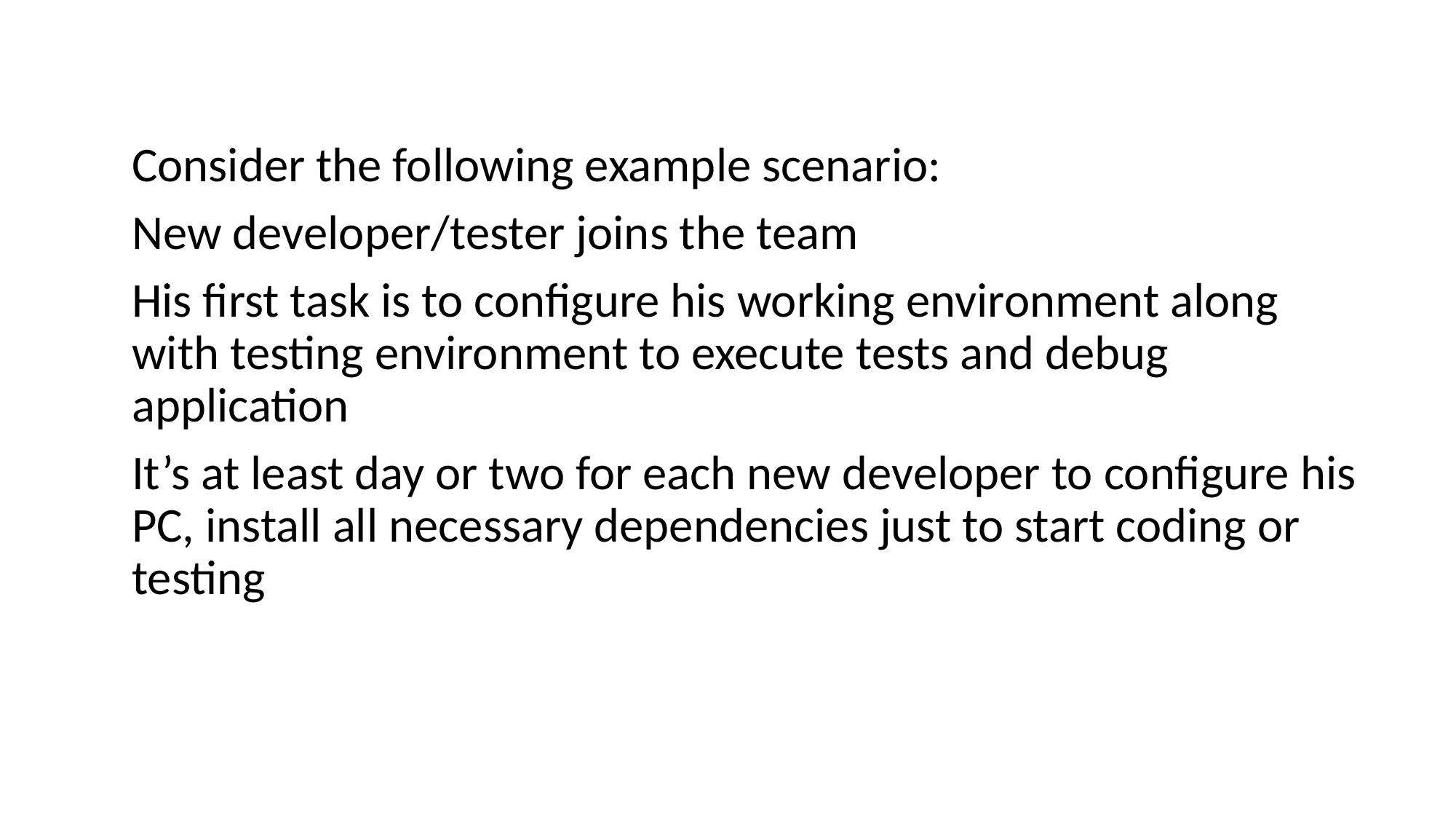

Consider the following example scenario:
New developer/tester joins the team
His first task is to configure his working environment along with testing environment to execute tests and debug application
It’s at least day or two for each new developer to configure his PC, install all necessary dependencies just to start coding or testing